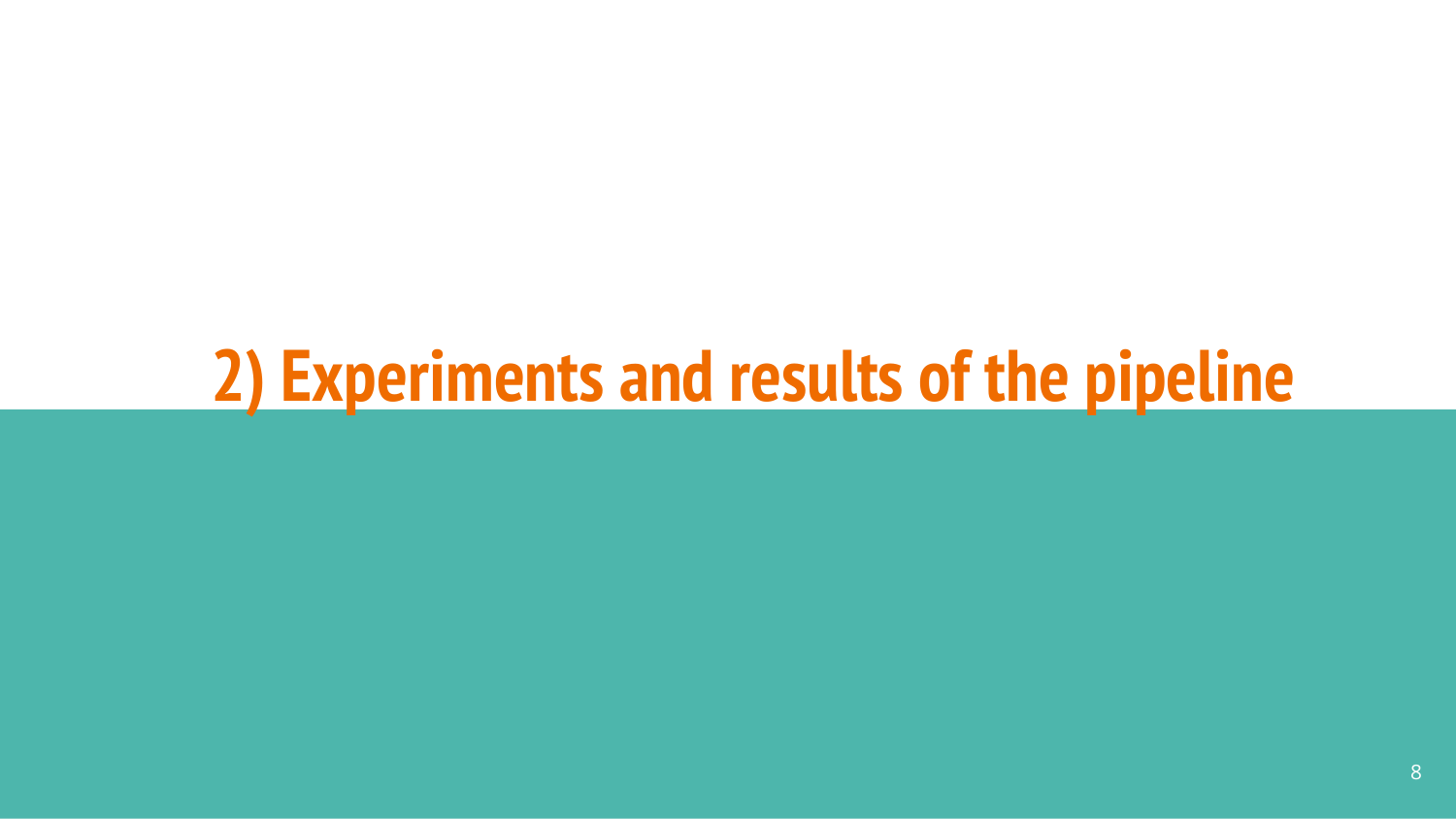

# 2) Experiments and results of the pipeline
8